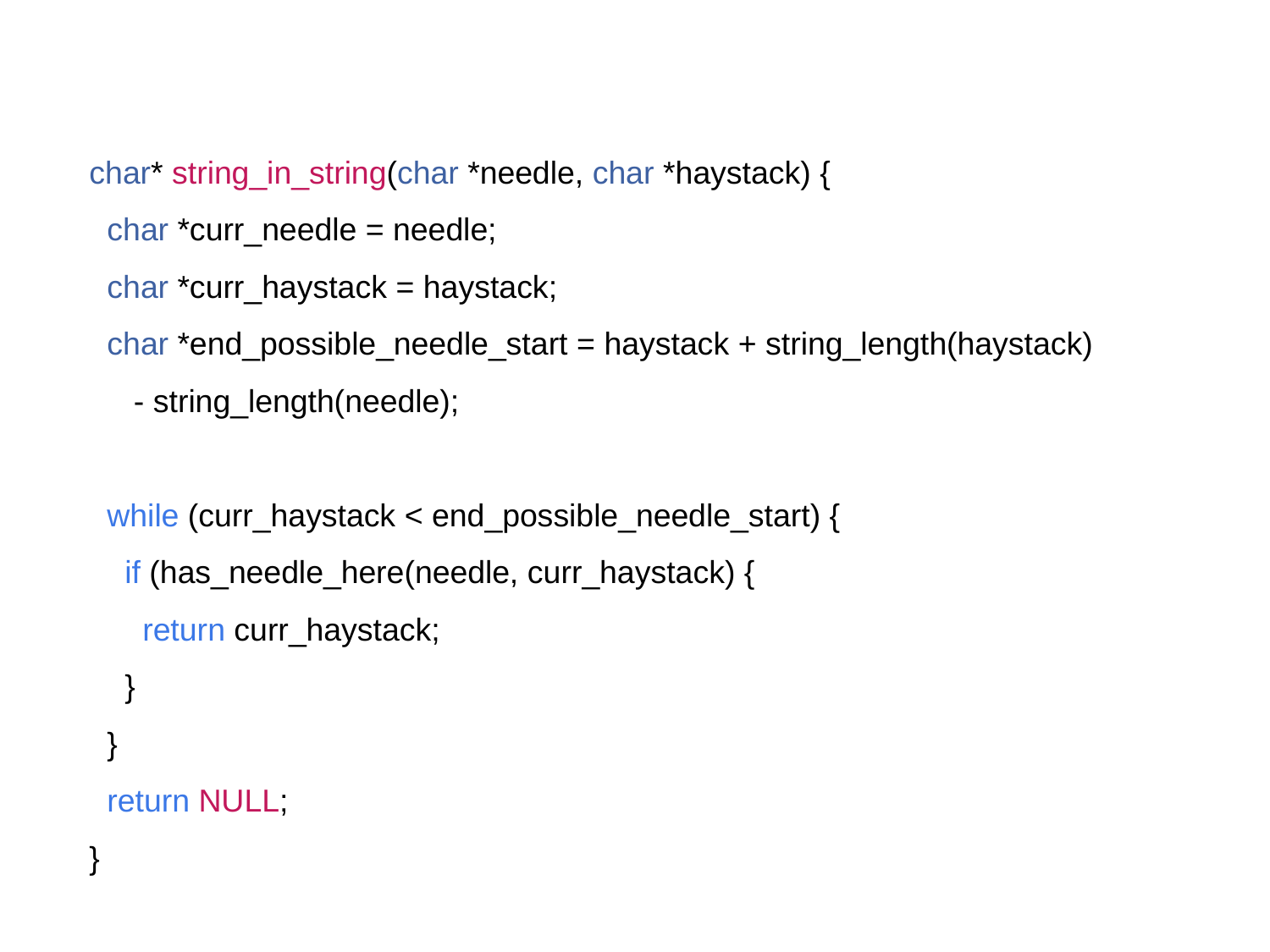

char* string_in_string(char *needle, char *haystack) {
  char *curr_needle = needle;
  char *curr_haystack = haystack;
  char *end_possible_needle_start = haystack + string_length(haystack)
     - string_length(needle);

  while (curr_haystack < end_possible_needle_start) {
    if (has_needle_here(needle, curr_haystack) {
      return curr_haystack;
    }
  }
  return NULL;
}